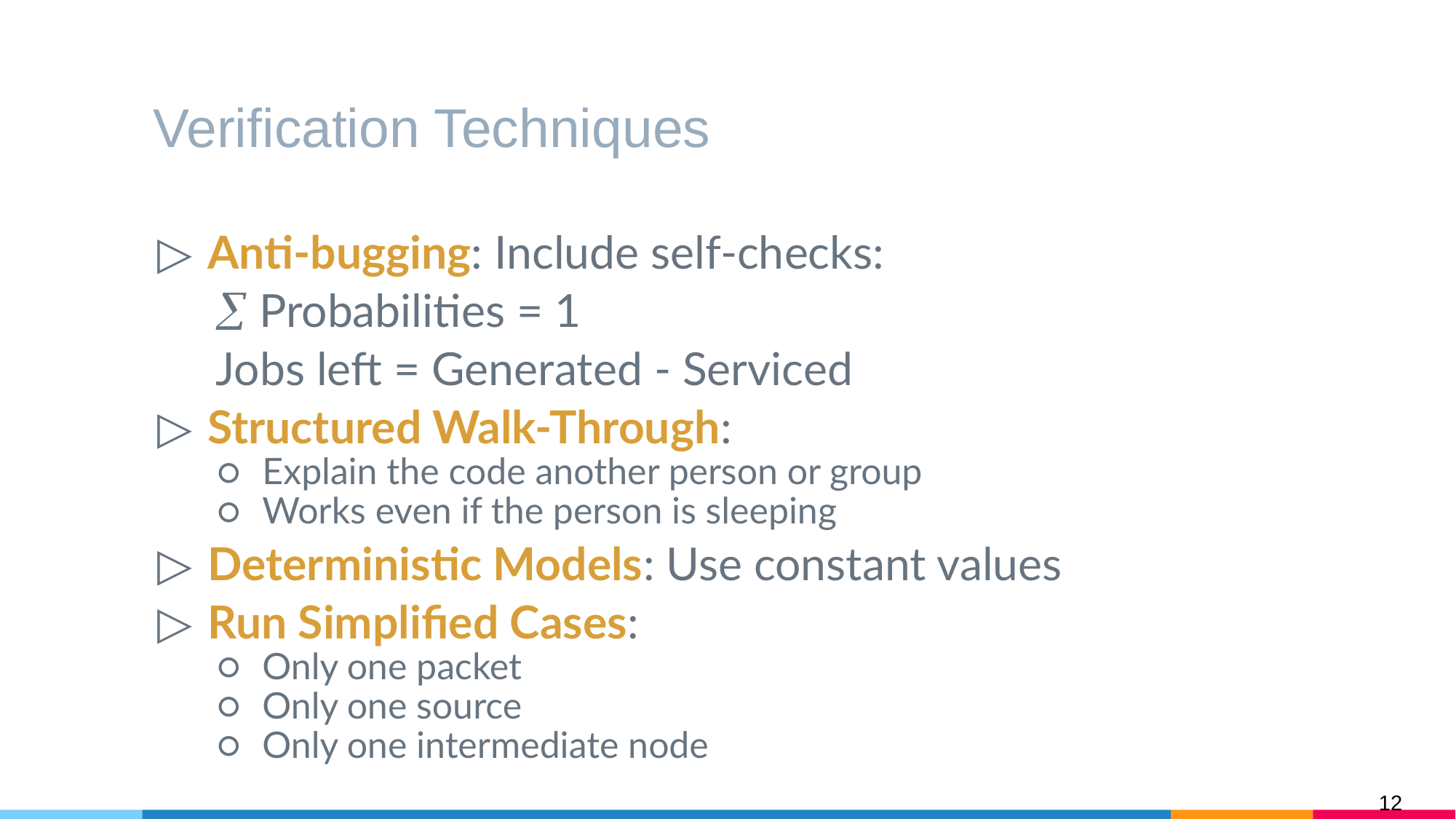

# Verification Techniques
Anti-bugging: Include self-checks:
     ∑ Probabilities = 1
     Jobs left = Generated - Serviced
Structured Walk-Through:
Explain the code another person or group
Works even if the person is sleeping
Deterministic Models: Use constant values
Run Simplified Cases:
Only one packet
Only one source
Only one intermediate node